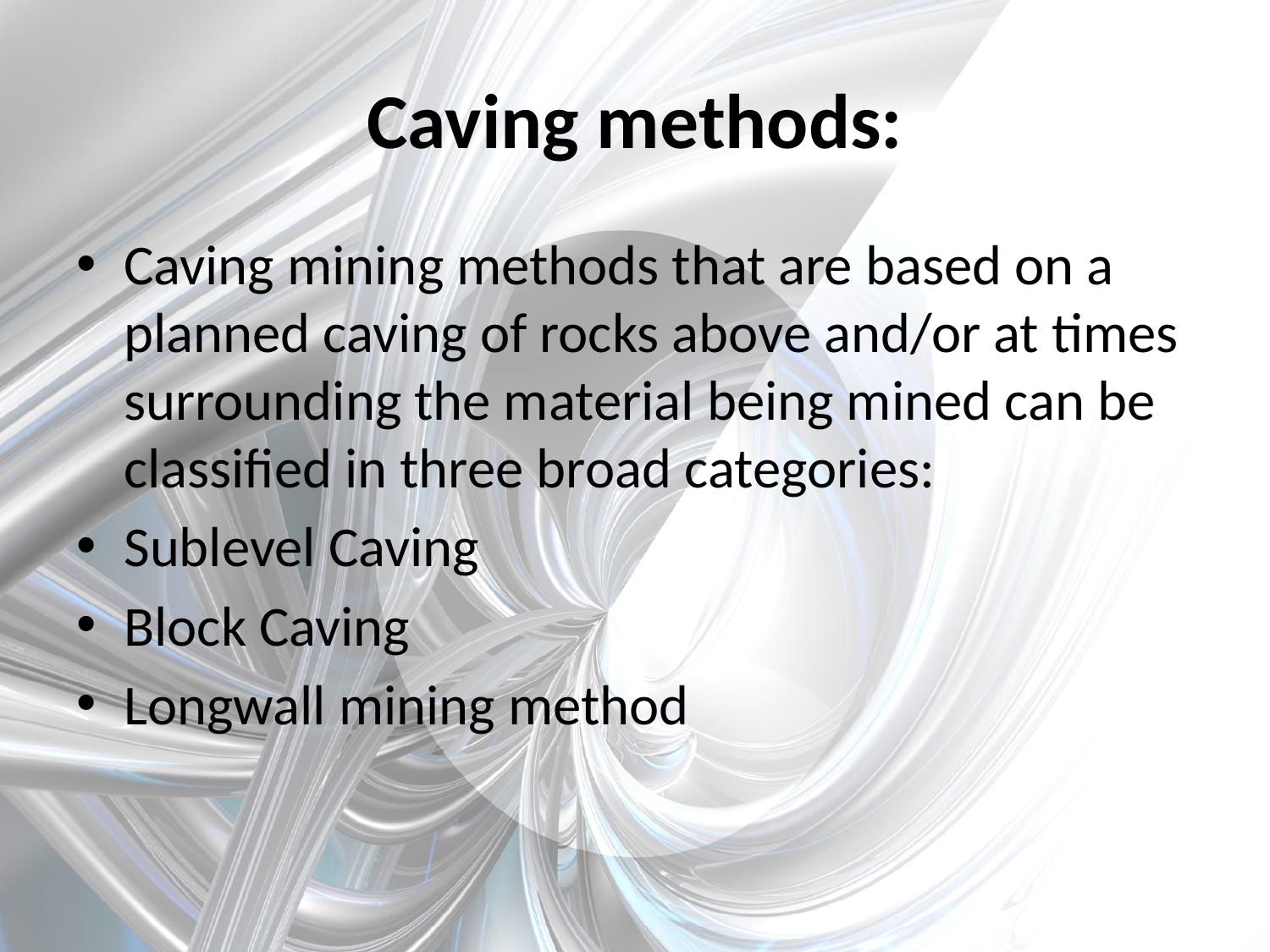

# Caving methods:
Caving mining methods that are based on a planned caving of rocks above and/or at times surrounding the material being mined can be classified in three broad categories:
Sublevel Caving
Block Caving
Longwall mining method